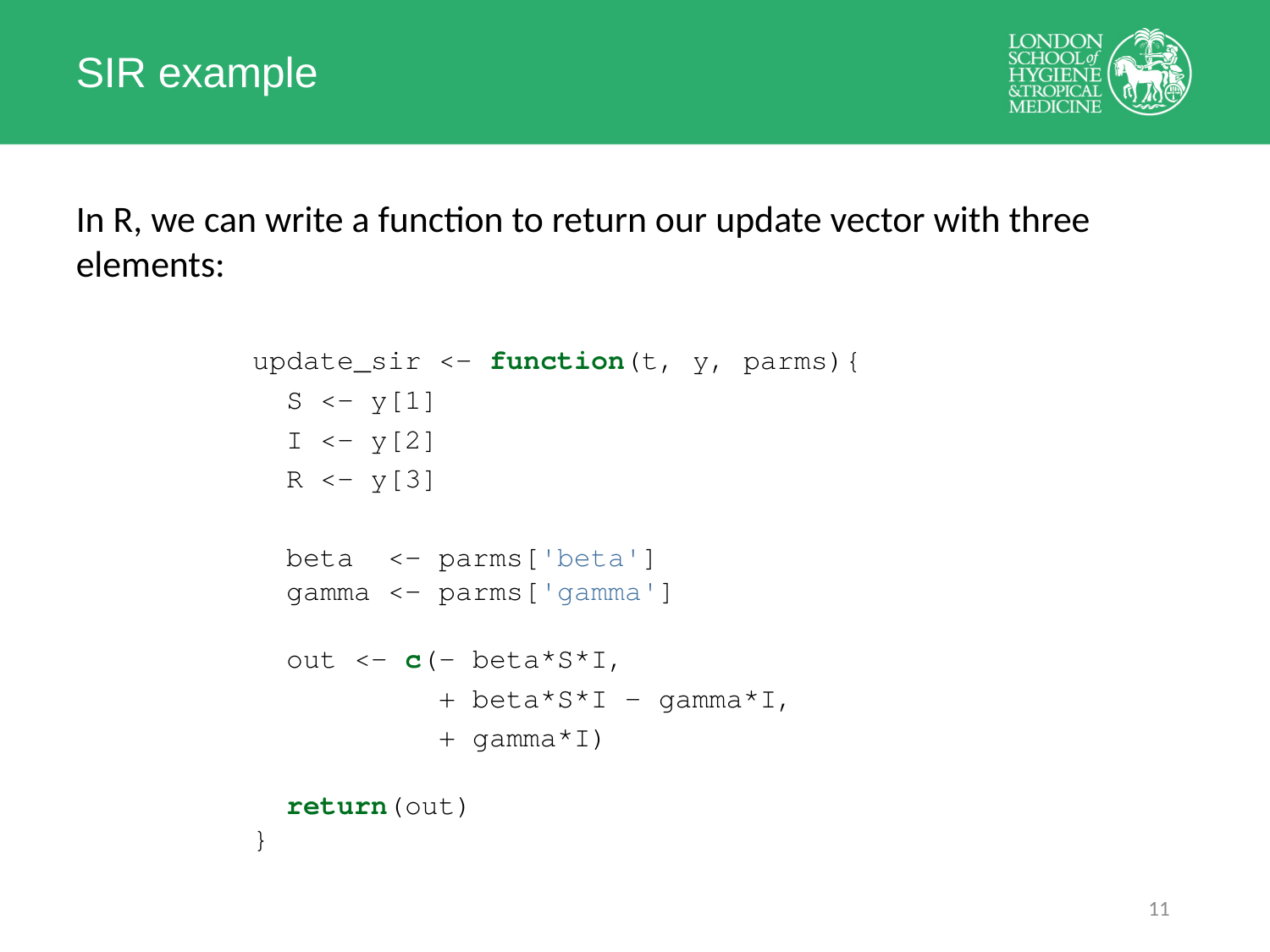

# SIR example
In R, we can write a function to return our update vector with three elements:

update_sir <- function(t, y, parms){
  S <- y[1]
  I <- y[2]
  R <- y[3]

  beta  <- parms['beta']
  gamma <- parms['gamma']
  out <- c(- beta*S*I,
           + beta*S*I - gamma*I,
           + gamma*I)
  return(out)
}
11